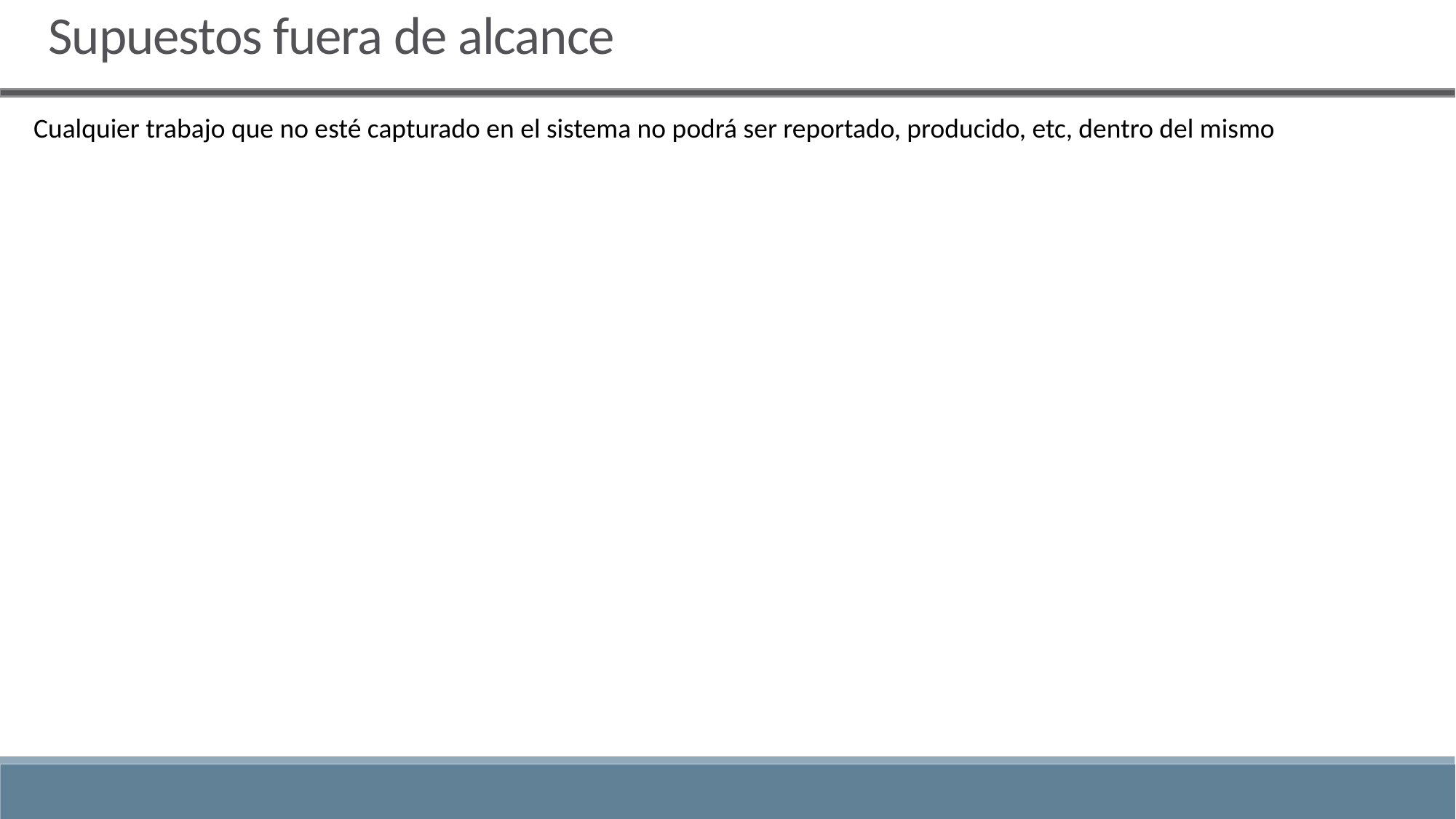

Supuestos fuera de alcance

Cualquier trabajo que no esté capturado en el sistema no podrá ser reportado, producido, etc, dentro del mismo